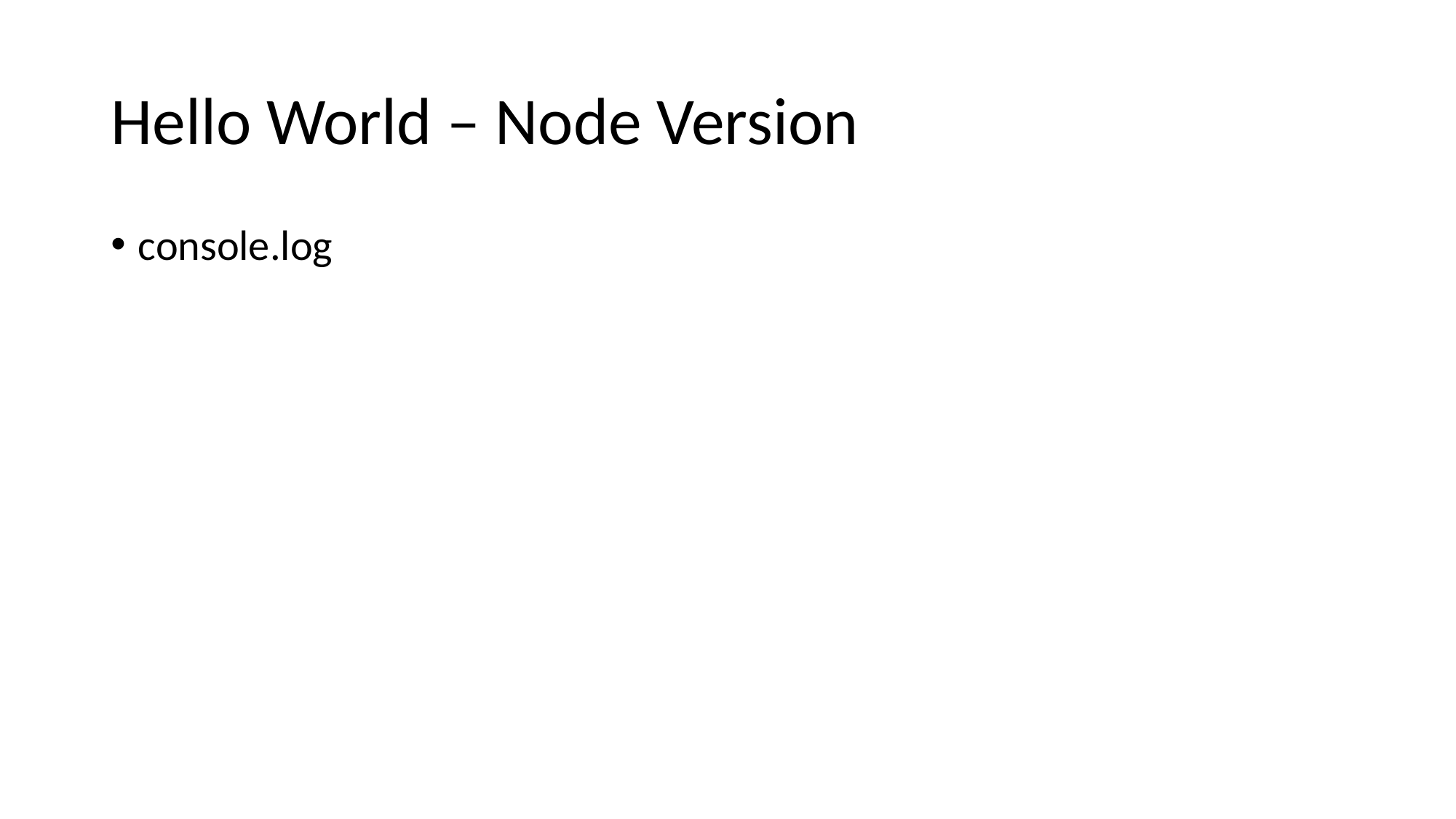

# Hello World – Node Version
console.log